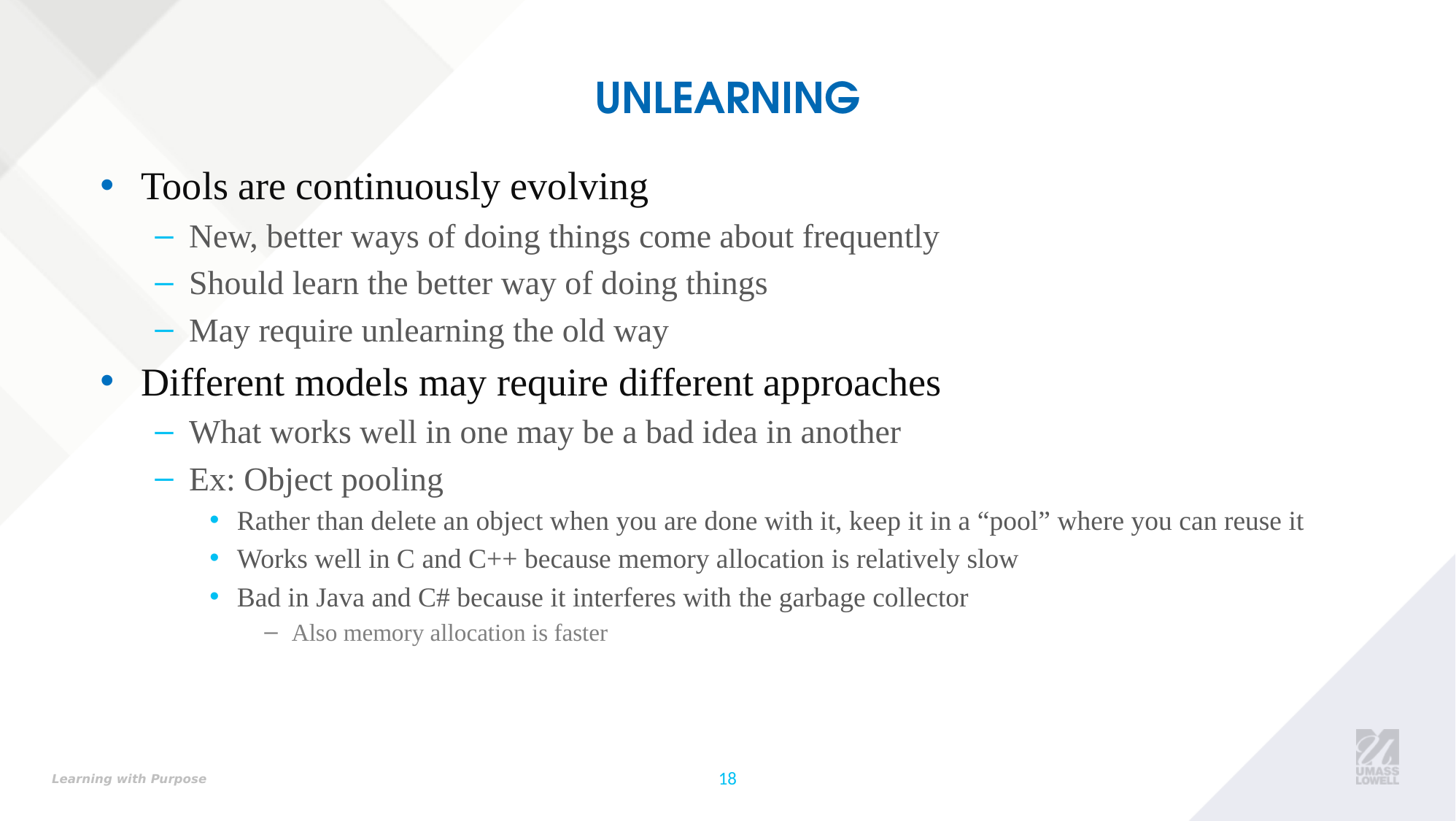

# Unlearning
Tools are continuously evolving
New, better ways of doing things come about frequently
Should learn the better way of doing things
May require unlearning the old way
Different models may require different approaches
What works well in one may be a bad idea in another
Ex: Object pooling
Rather than delete an object when you are done with it, keep it in a “pool” where you can reuse it
Works well in C and C++ because memory allocation is relatively slow
Bad in Java and C# because it interferes with the garbage collector
Also memory allocation is faster
18